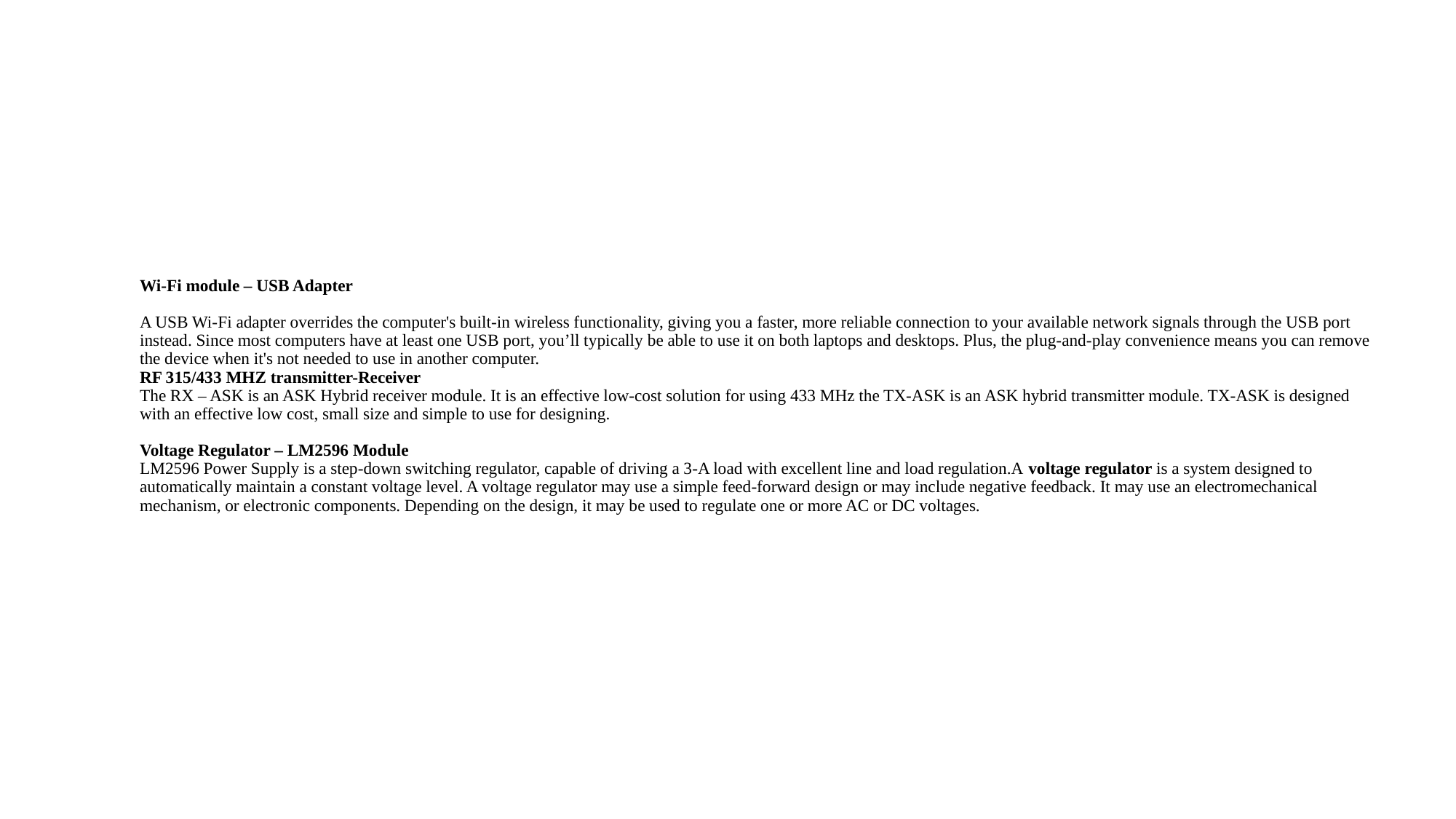

# Wi-Fi module – USB Adapter   A USB Wi-Fi adapter overrides the computer's built-in wireless functionality, giving you a faster, more reliable connection to your available network signals through the USB port instead. Since most computers have at least one USB port, you’ll typically be able to use it on both laptops and desktops. Plus, the plug-and-play convenience means you can remove the device when it's not needed to use in another computer. RF 315/433 MHZ transmitter-Receiver The RX – ASK is an ASK Hybrid receiver module. It is an effective low-cost solution for using 433 MHz the TX-ASK is an ASK hybrid transmitter module. TX-ASK is designed with an effective low cost, small size and simple to use for designing.   Voltage Regulator – LM2596 Module LM2596 Power Supply is a step-down switching regulator, capable of driving a 3-A load with excellent line and load regulation.A voltage regulator is a system designed to automatically maintain a constant voltage level. A voltage regulator may use a simple feed-forward design or may include negative feedback. It may use an electromechanical mechanism, or electronic components. Depending on the design, it may be used to regulate one or more AC or DC voltages.